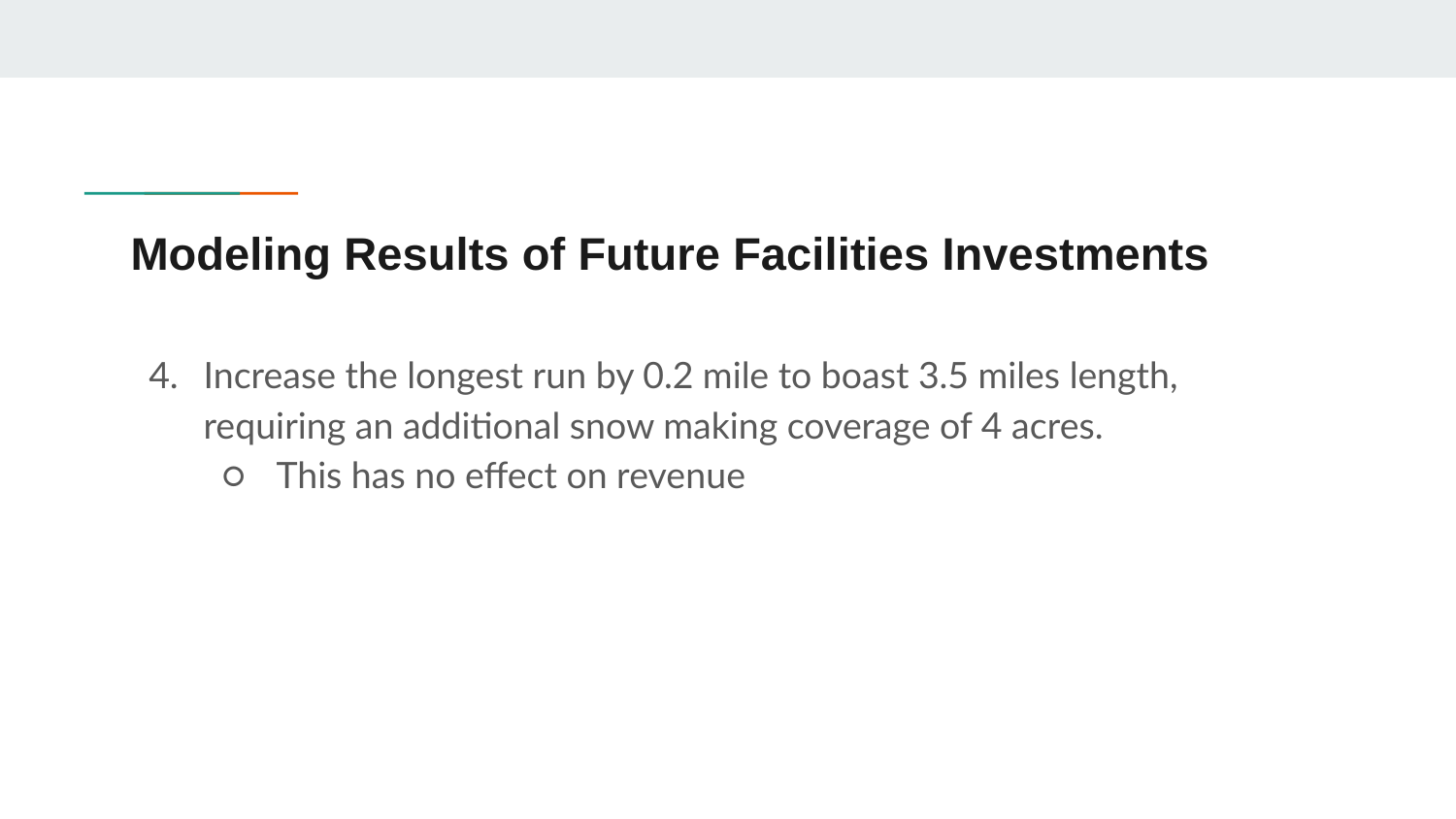

# Modeling Results of Future Facilities Investments
Increase the longest run by 0.2 mile to boast 3.5 miles length, requiring an additional snow making coverage of 4 acres.
This has no effect on revenue